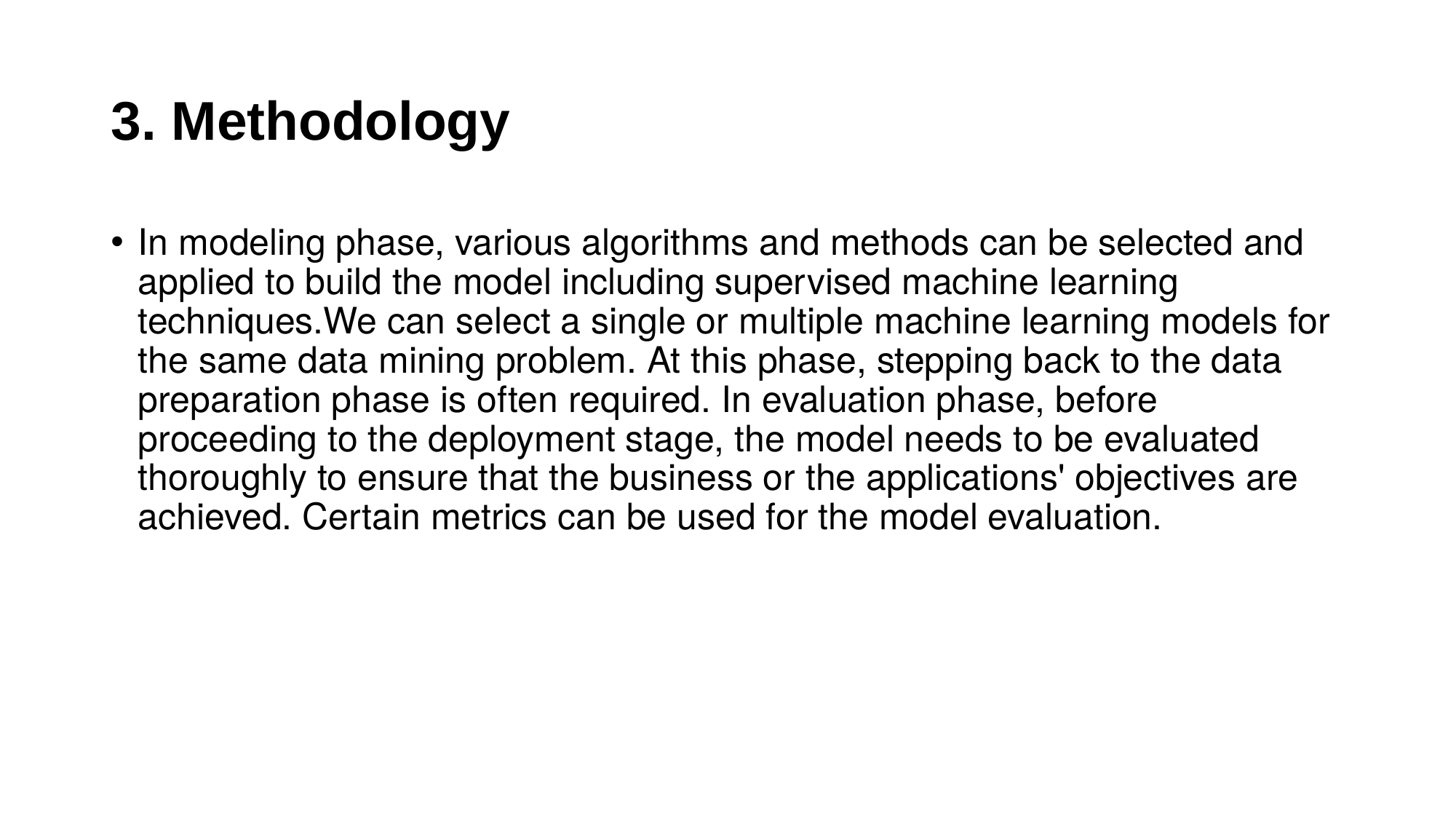

# 3. Methodology
In modeling phase, various algorithms and methods can be selected and applied to build the model including supervised machine learning techniques.We can select a single or multiple machine learning models for the same data mining problem. At this phase, stepping back to the data preparation phase is often required. In evaluation phase, before proceeding to the deployment stage, the model needs to be evaluated thoroughly to ensure that the business or the applications' objectives are achieved. Certain metrics can be used for the model evaluation.